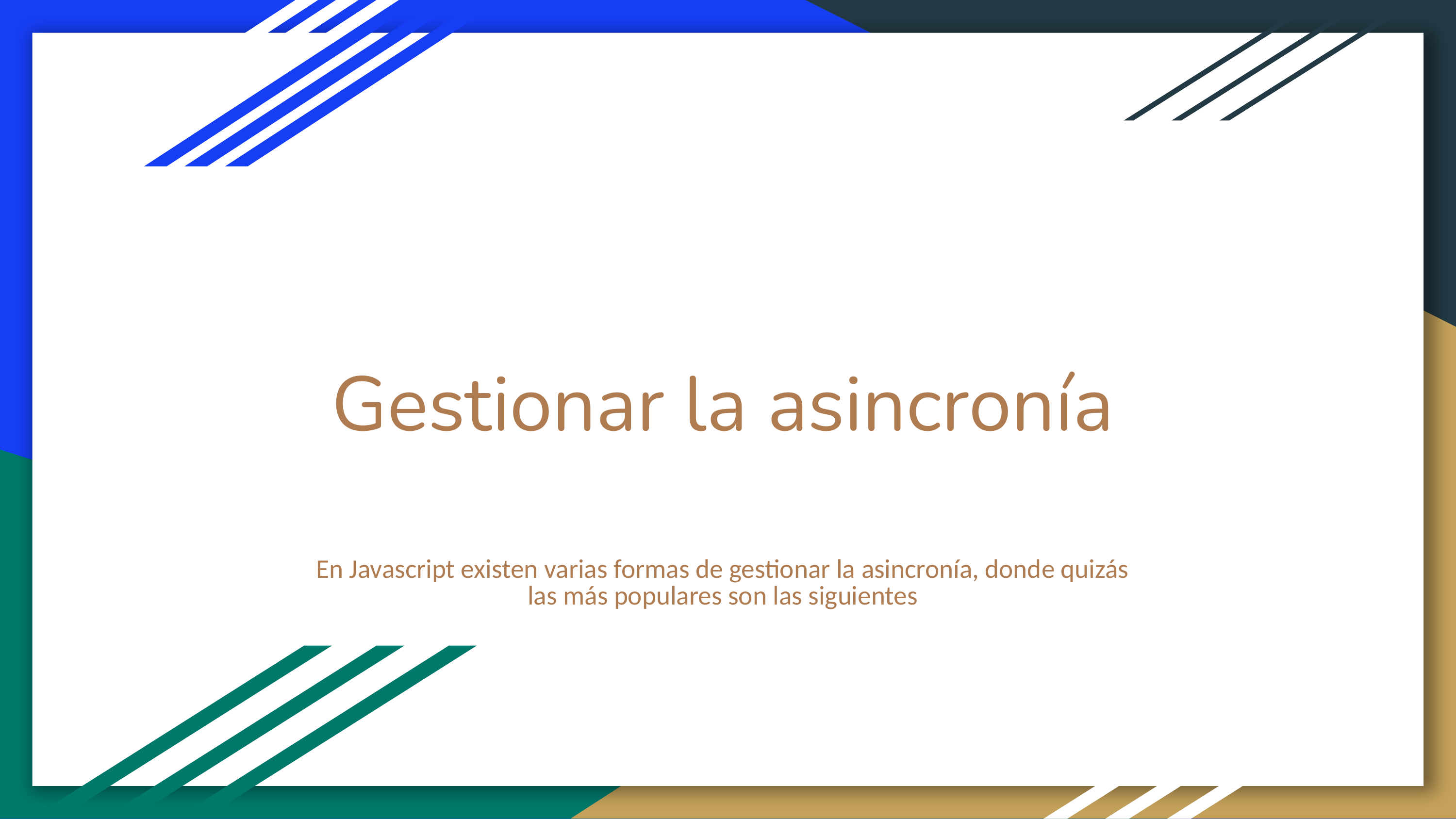

# Gestionar la asincronía
En Javascript existen varias formas de gestionar la asincronía, donde quizás las más populares son las siguientes